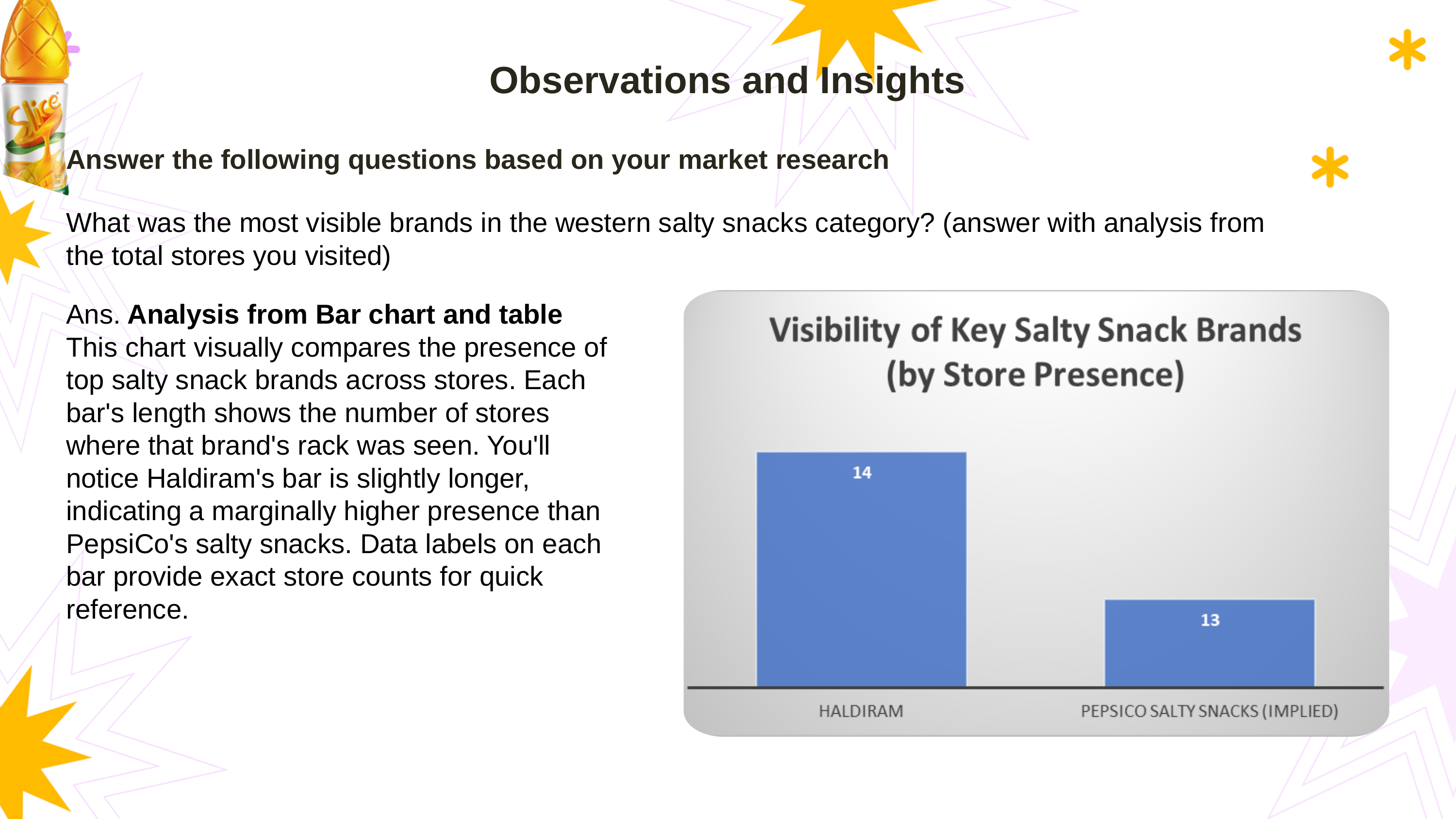

Observations and Insights
Answer the following questions based on your market research
What was the most visible brands in the western salty snacks category? (answer with analysis from the total stores you visited)

Ans. Analysis from Bar chart and table
This chart visually compares the presence of top salty snack brands across stores. Each bar's length shows the number of stores where that brand's rack was seen. You'll notice Haldiram's bar is slightly longer, indicating a marginally higher presence than PepsiCo's salty snacks. Data labels on each bar provide exact store counts for quick reference.